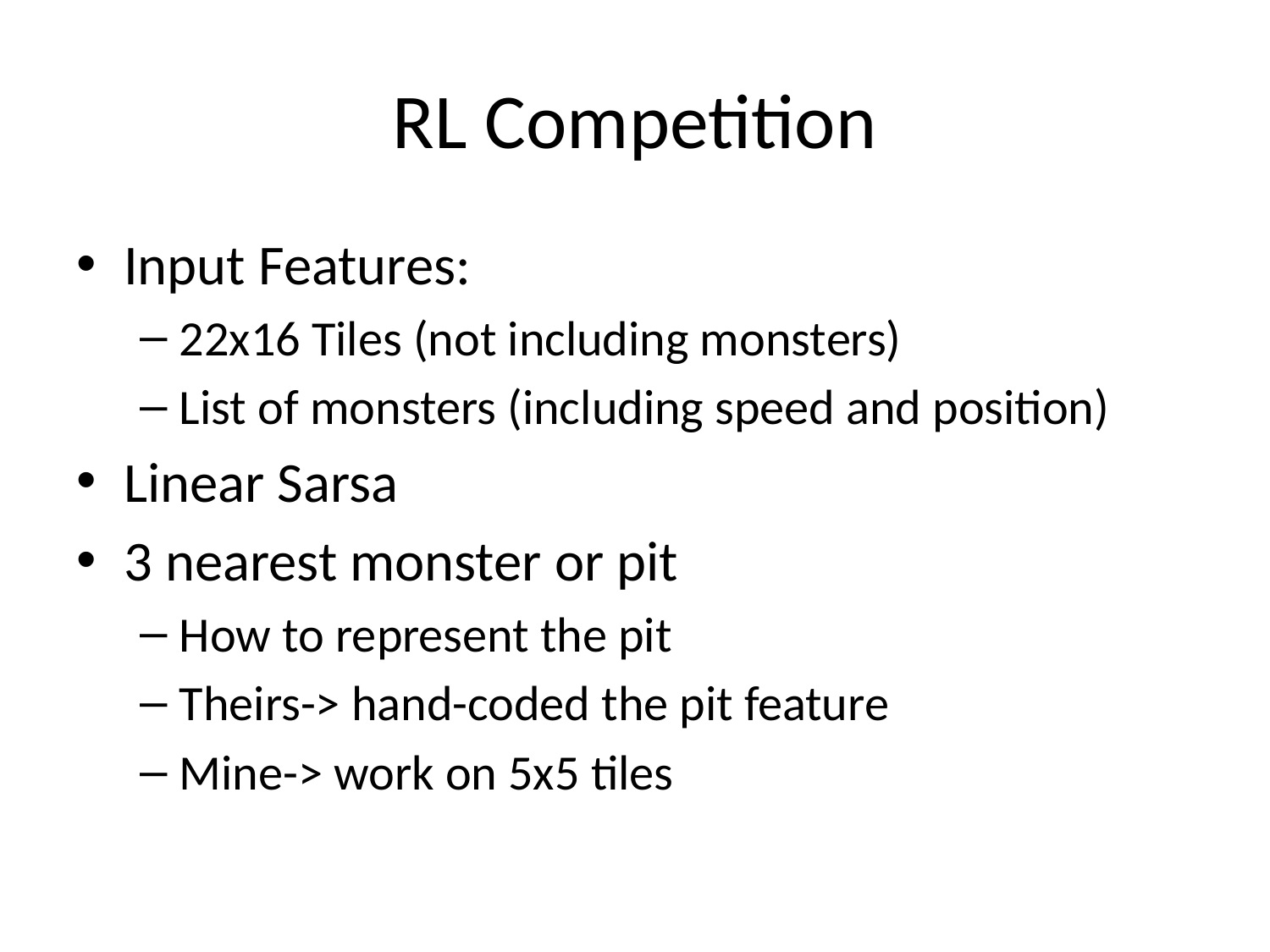

# RL Competition
Input Features:
22x16 Tiles (not including monsters)
List of monsters (including speed and position)
Linear Sarsa
3 nearest monster or pit
How to represent the pit
Theirs-> hand-coded the pit feature
Mine-> work on 5x5 tiles